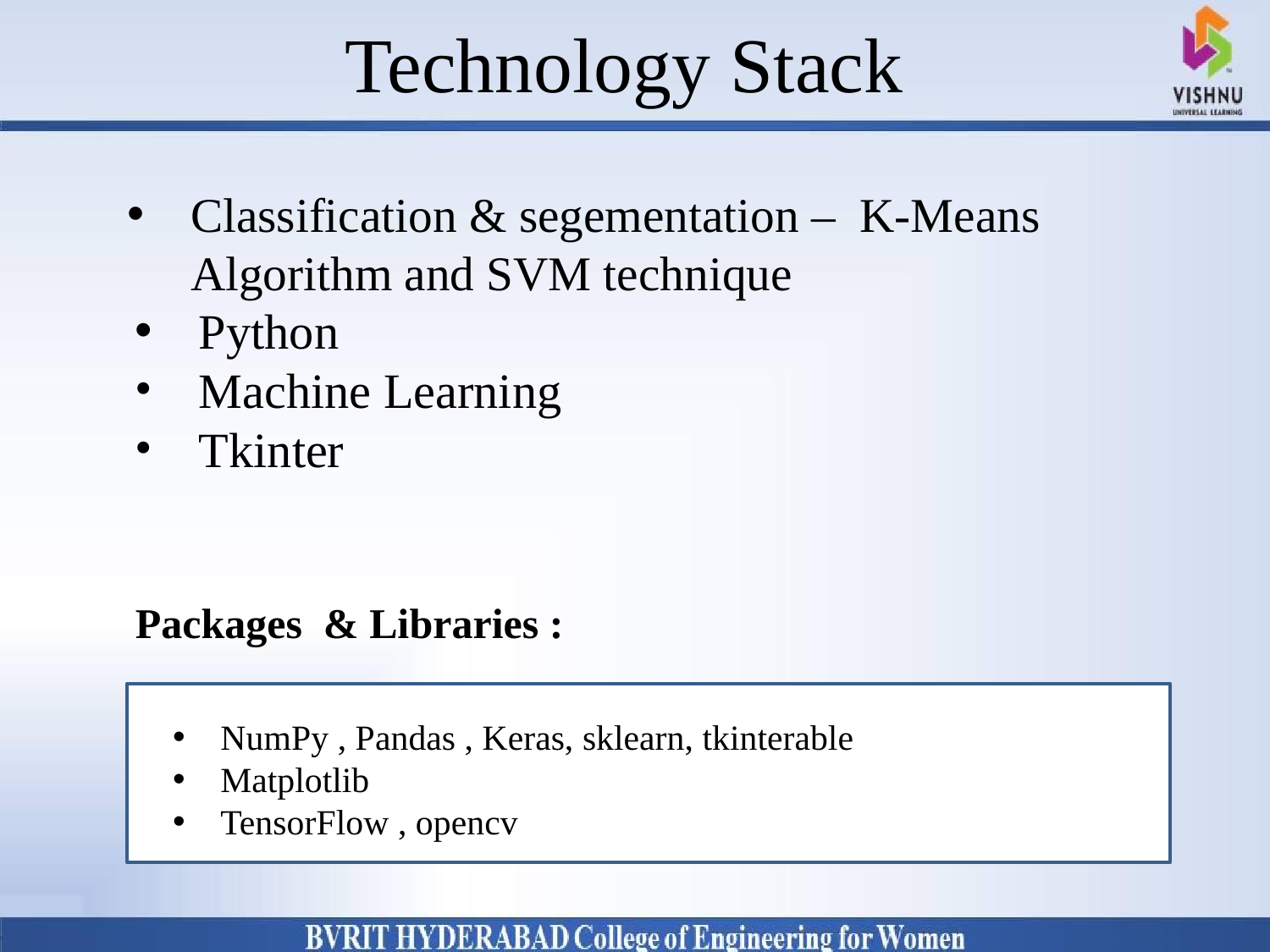

# Technology Stack

Why Should I Study this course?

Examples

BVRIT HYDERABAD College of Engineering for Women
Classification & segementation –  K-Means Algorithm and SVM technique
Python
Machine Learning
Tkinter

Packages  & Libraries :

N
NumPy , Pandas , Keras, sklearn, tkinterable
Matplotlib
TensorFlow , opencv